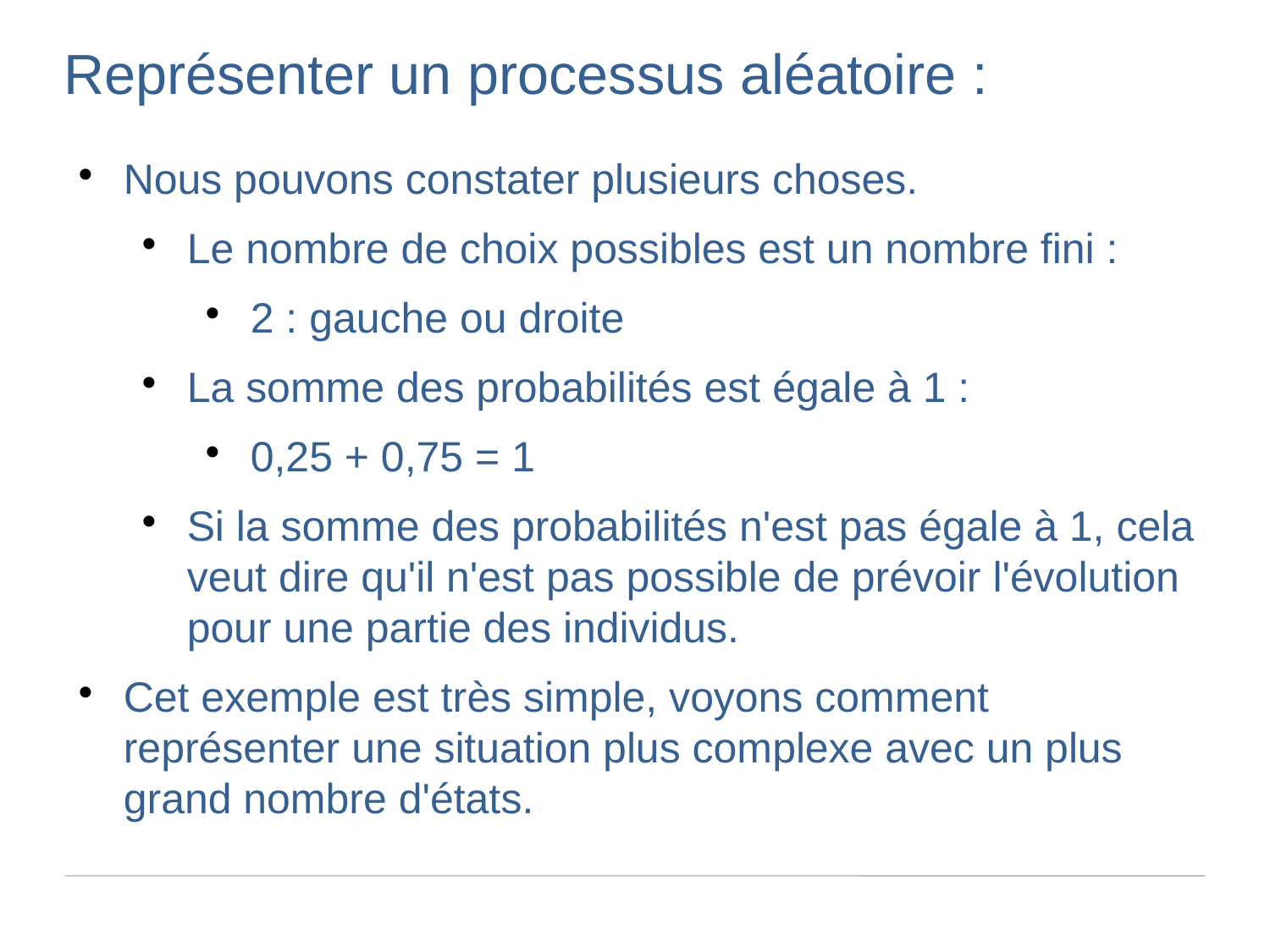

Représenter un processus aléatoire :
Nous pouvons constater plusieurs choses.
Le nombre de choix possibles est un nombre fini :
2 : gauche ou droite
La somme des probabilités est égale à 1 :
0,25 + 0,75 = 1
Si la somme des probabilités n'est pas égale à 1, cela veut dire qu'il n'est pas possible de prévoir l'évolution pour une partie des individus.
Cet exemple est très simple, voyons comment représenter une situation plus complexe avec un plus grand nombre d'états.